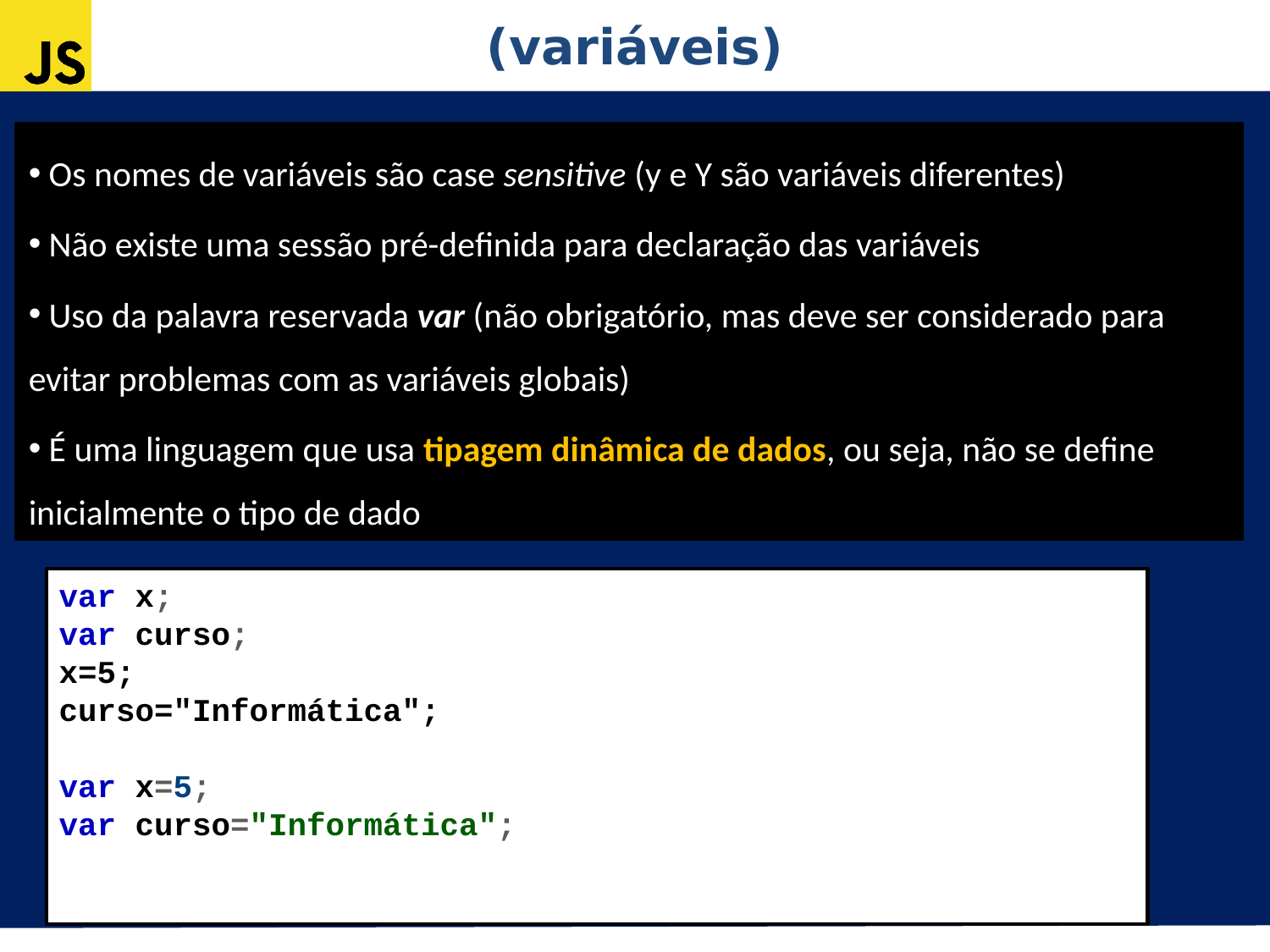

(variáveis)
 Os nomes de variáveis são case sensitive (y e Y são variáveis diferentes)
 Não existe uma sessão pré-definida para declaração das variáveis
 Uso da palavra reservada var (não obrigatório, mas deve ser considerado para evitar problemas com as variáveis globais)
 É uma linguagem que usa tipagem dinâmica de dados, ou seja, não se define inicialmente o tipo de dado
var x;
var curso;
x=5;
curso="Informática";

var x=5;
var curso="Informática";